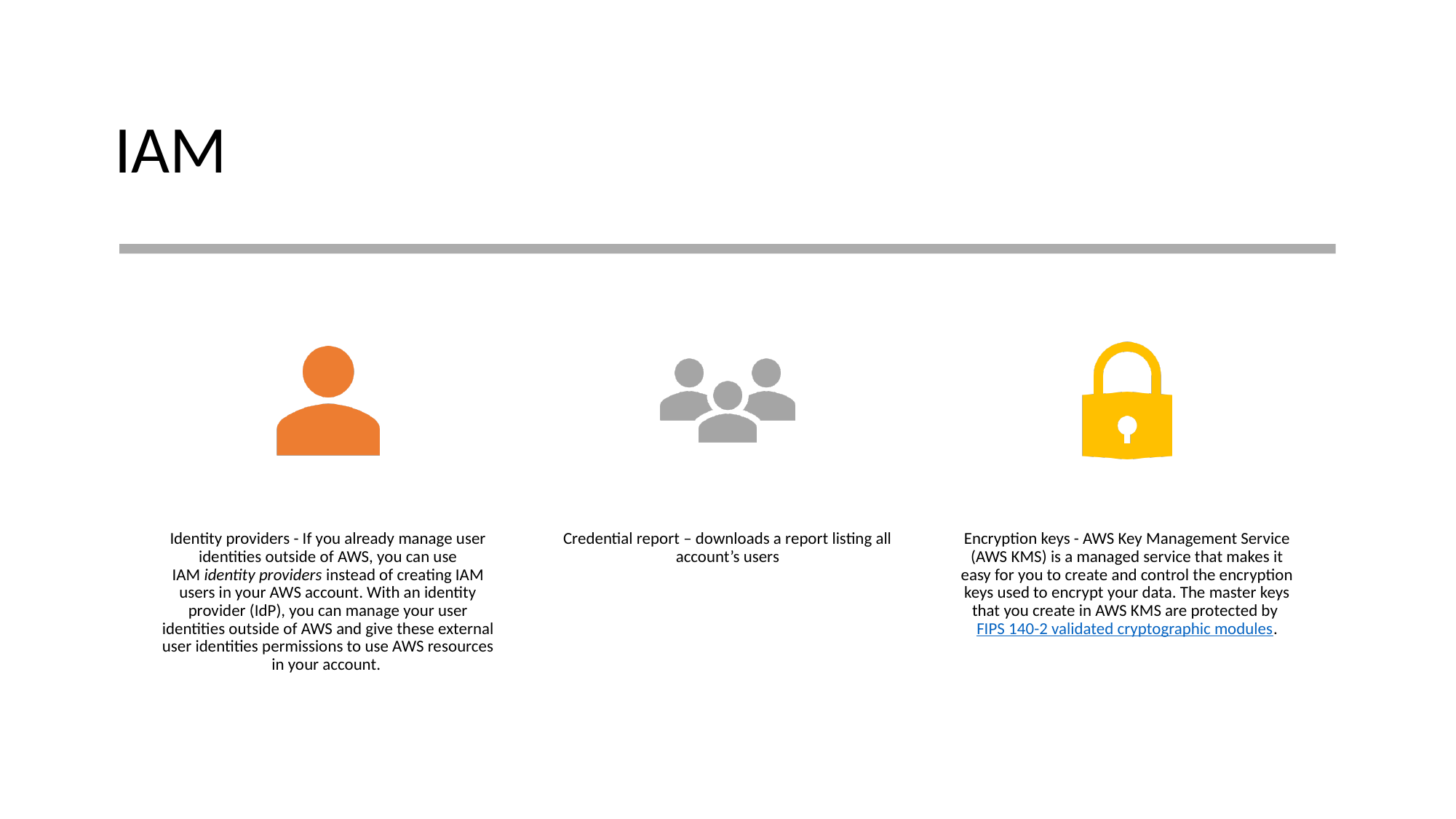

# IAM

Identity providers - If you already manage user identities outside of AWS, you can use IAM identity providers instead of creating IAM users in your AWS account. With an identity provider (IdP), you can manage your user identities outside of AWS and give these external user identities permissions to use AWS resources in your account.
Credential report – downloads a report listing all account’s users
Encryption keys - AWS Key Management Service (AWS KMS) is a managed service that makes it easy for you to create and control the encryption keys used to encrypt your data. The master keys that you create in AWS KMS are protected by FIPS 140-2 validated cryptographic modules.